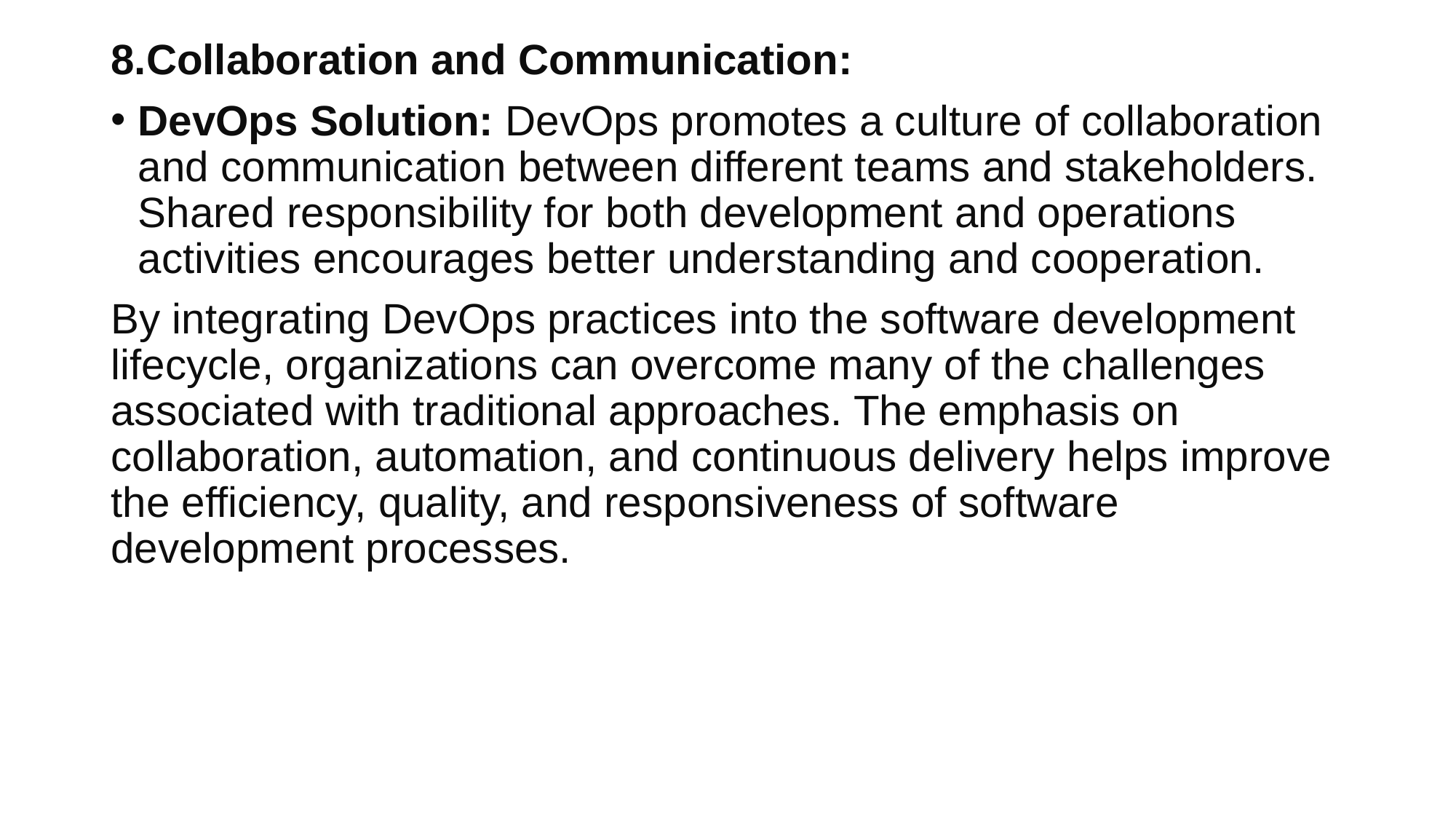

8.Collaboration and Communication:
DevOps Solution: DevOps promotes a culture of collaboration and communication between different teams and stakeholders. Shared responsibility for both development and operations activities encourages better understanding and cooperation.
By integrating DevOps practices into the software development lifecycle, organizations can overcome many of the challenges associated with traditional approaches. The emphasis on collaboration, automation, and continuous delivery helps improve the efficiency, quality, and responsiveness of software development processes.